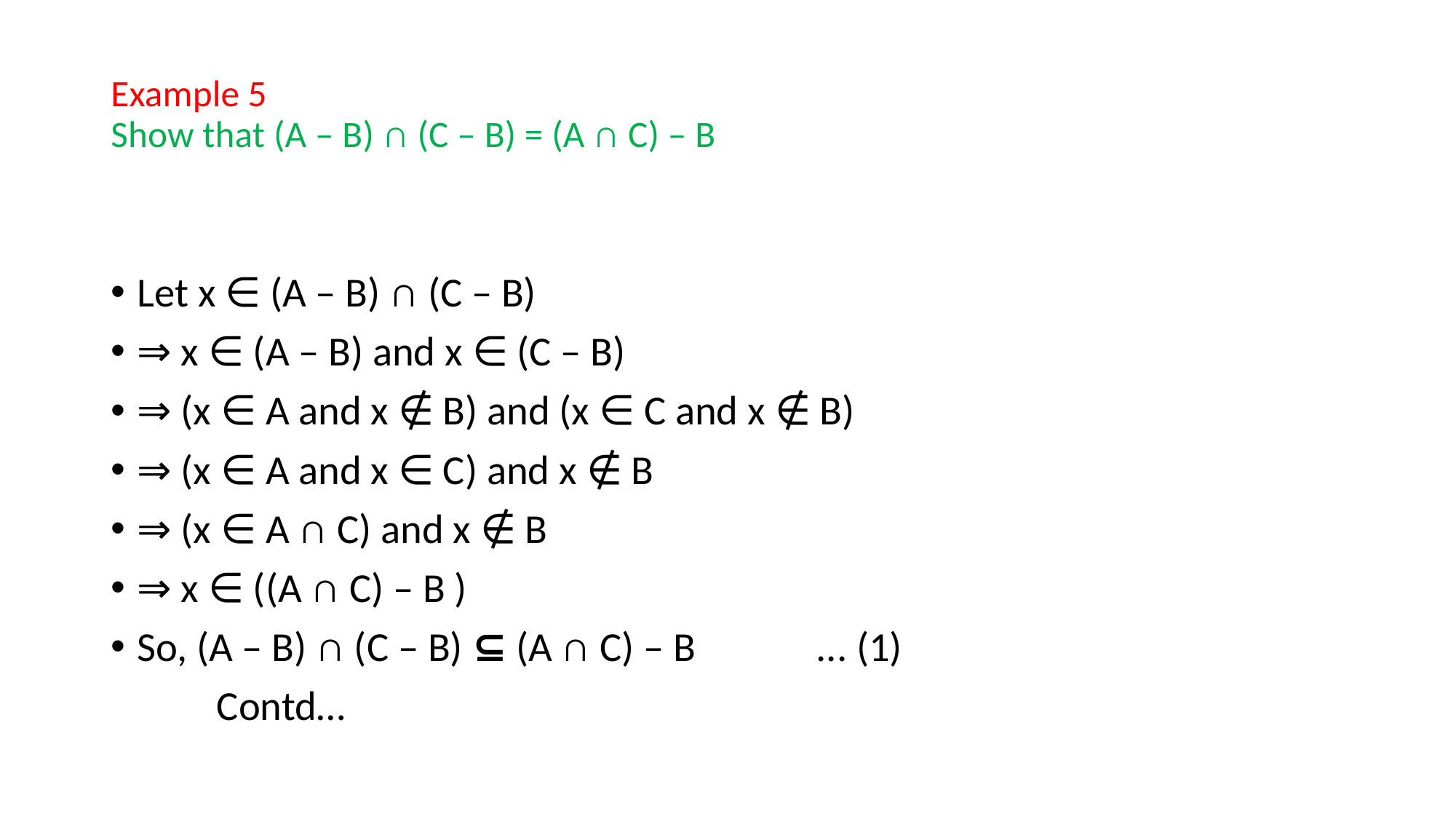

# Example 5 Show that (A – B) ∩ (C – B) = (A ∩ C) – B
Let x ∈ (A – B) ∩ (C – B)
⇒ x ∈ (A – B) and x ∈ (C – B)
⇒ (x ∈ A and x ∉ B) and (x ∈ C and x ∉ B)
⇒ (x ∈ A and x ∈ C) and x ∉ B
⇒ (x ∈ A ∩ C) and x ∉ B
⇒ x ∈ ((A ∩ C) – B )
So, (A – B) ∩ (C – B) ⊆ (A ∩ C) – B             ... (1)
										Contd…